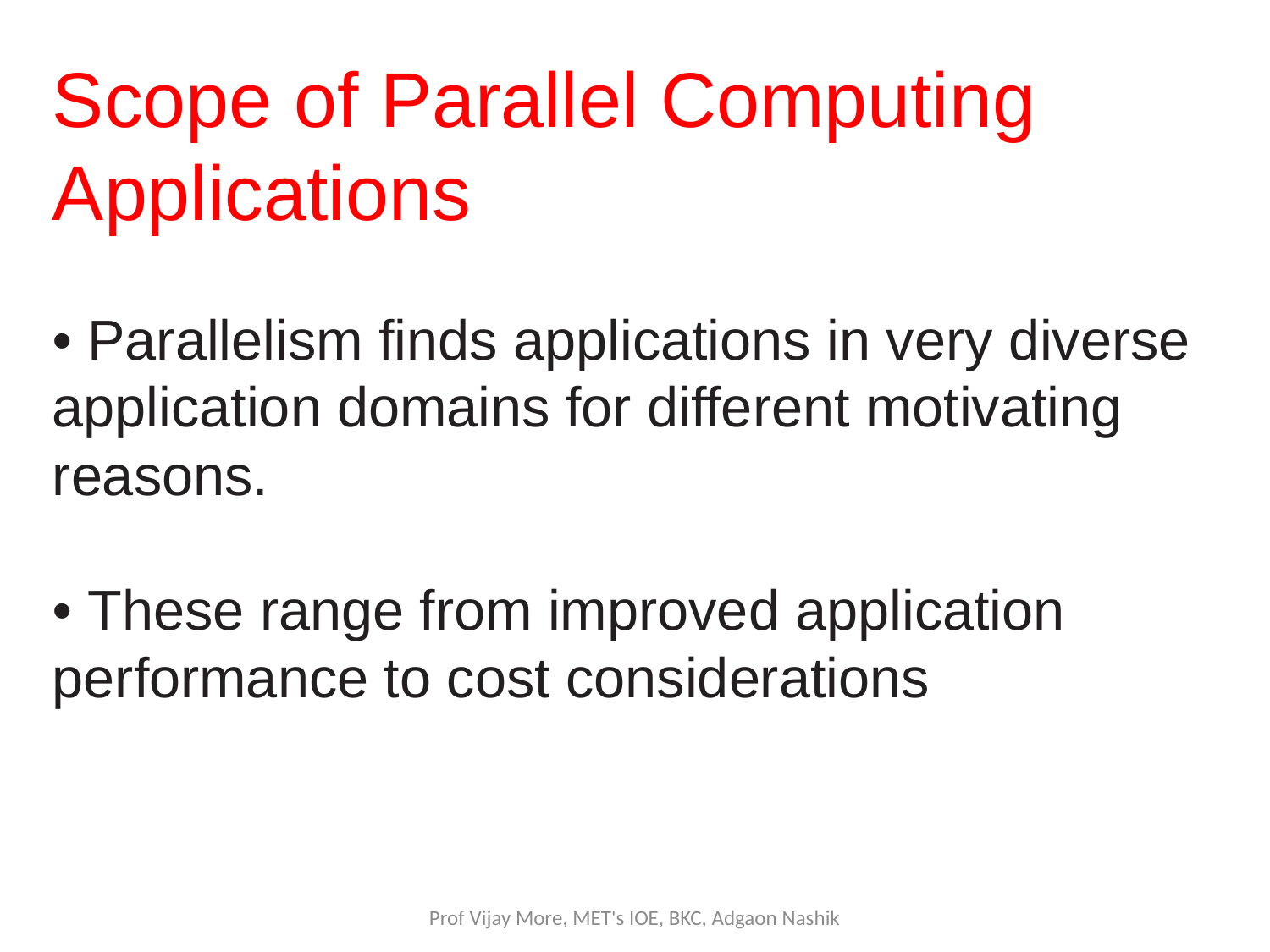

Scope of Parallel Computing Applications

• Parallelism finds applications in very diverse application domains for different motivating reasons.

• These range from improved application performance to cost considerations
Prof Vijay More, MET's IOE, BKC, Adgaon Nashik